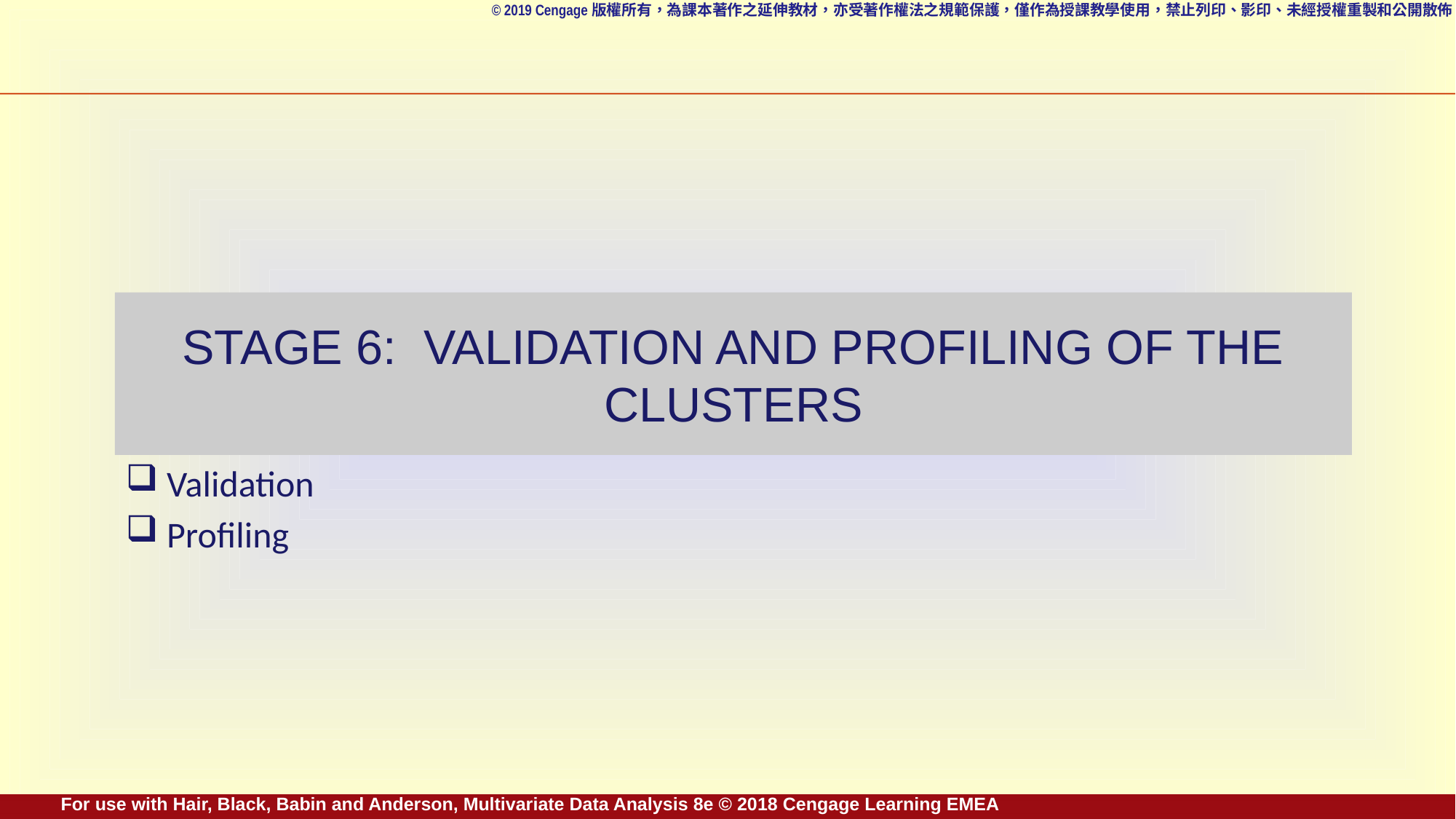

# Stage 6:  Validation and Profiling of the Clusters
Validation
Profiling
For use with Hair, Black, Babin and Anderson, Multivariate Data Analysis 8e © 2018 Cengage Learning EMEA